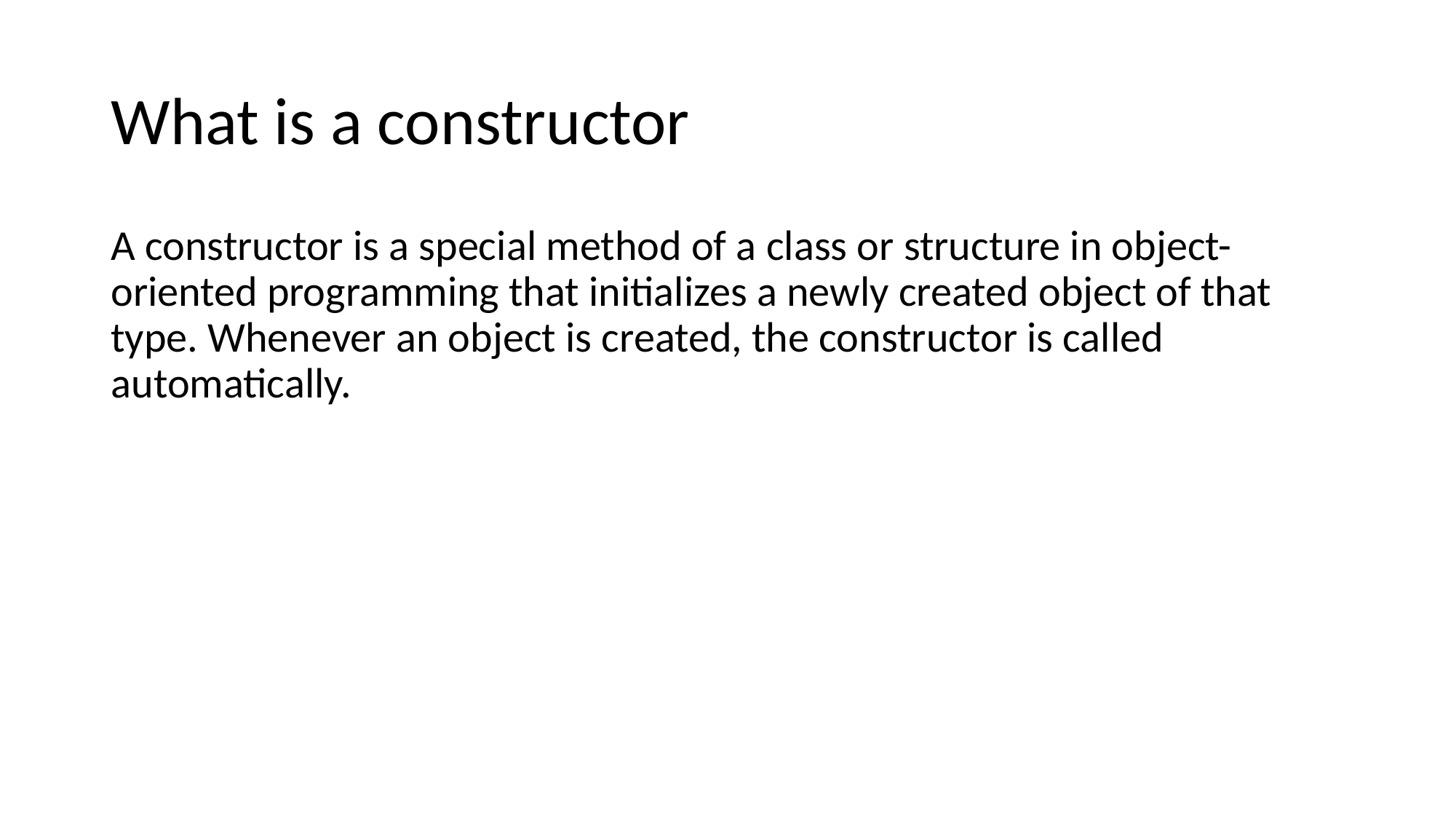

# What is a constructor
A constructor is a special method of a class or structure in object-oriented programming that initializes a newly created object of that type. Whenever an object is created, the constructor is called automatically.